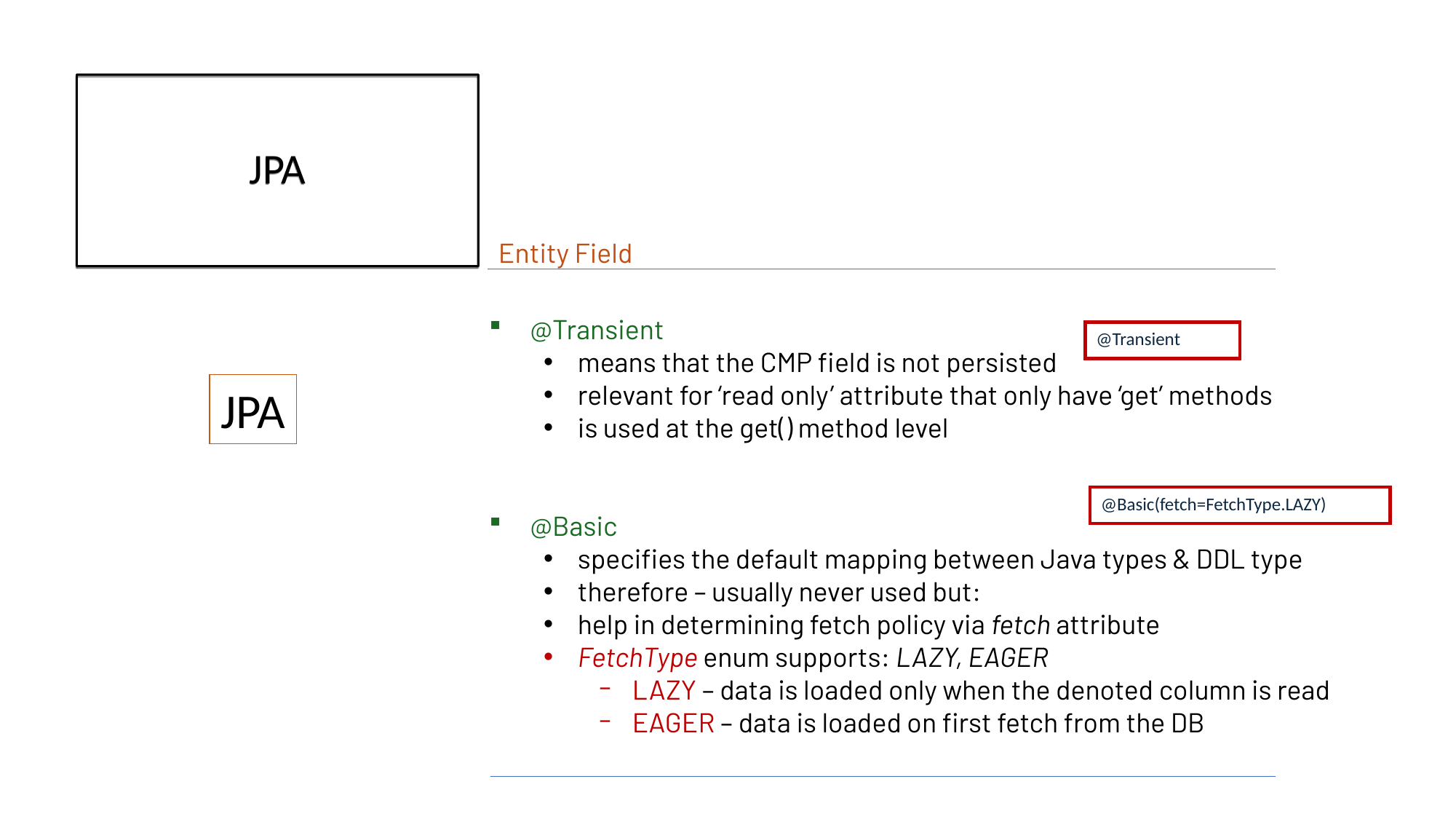

# JPA
Entity Field
@Transient
means that the CMP field is not persisted
relevant for ‘read only’ attribute that only have ‘get’ methods
is used at the get() method level

@Basic
specifies the default mapping between Java types & DDL type
therefore – usually never used but:
help in determining fetch policy via fetch attribute
FetchType enum supports: LAZY, EAGER
LAZY – data is loaded only when the denoted column is read
EAGER – data is loaded on first fetch from the DB

@Transient
JPA
@Basic(fetch=FetchType.LAZY)